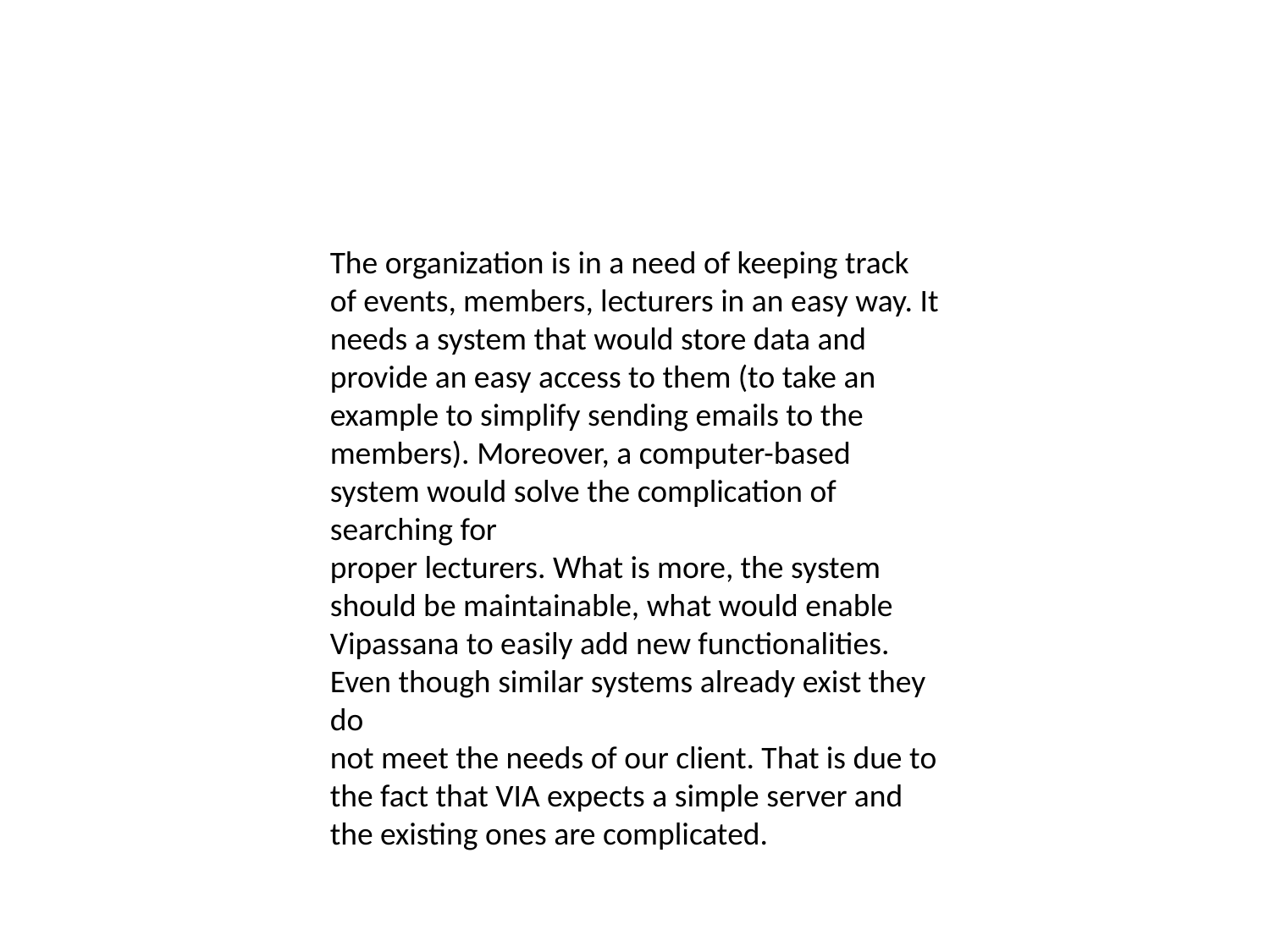

#
The organization is in a need of keeping track
of events, members, lecturers in an easy way. It needs a system that would store data and
provide an easy access to them (to take an example to simplify sending emails to the
members). Moreover, a computer-based system would solve the complication of searching for
proper lecturers. What is more, the system should be maintainable, what would enable
Vipassana to easily add new functionalities. Even though similar systems already exist they do
not meet the needs of our client. That is due to the fact that VIA expects a simple server and
the existing ones are complicated.